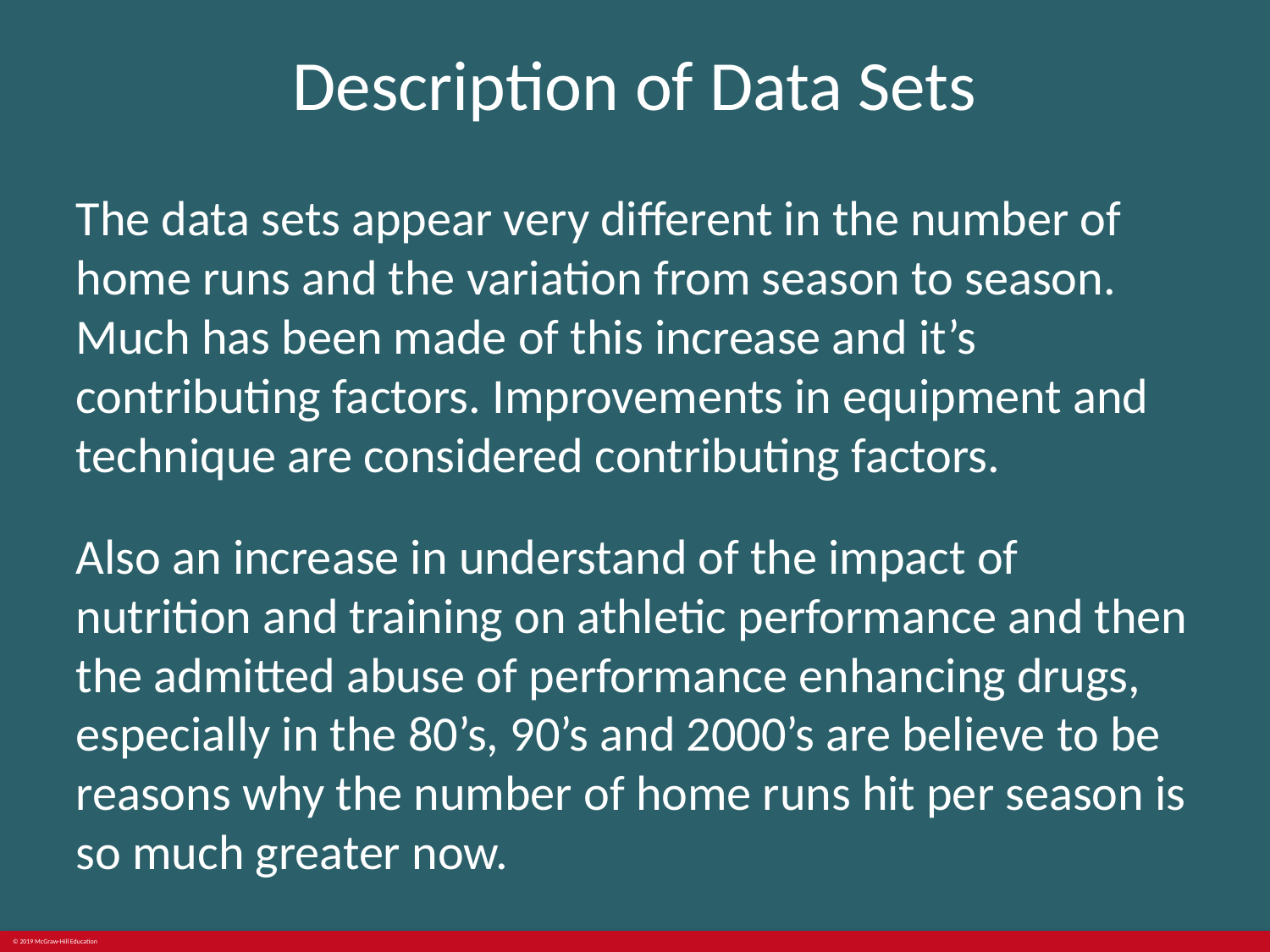

# Description of Data Sets
The data sets appear very different in the number of home runs and the variation from season to season.  Much has been made of this increase and it’s contributing factors. Improvements in equipment and technique are considered contributing factors.
Also an increase in understand of the impact of nutrition and training on athletic performance and then the admitted abuse of performance enhancing drugs, especially in the 80’s, 90’s and 2000’s are believe to be reasons why the number of home runs hit per season is so much greater now.